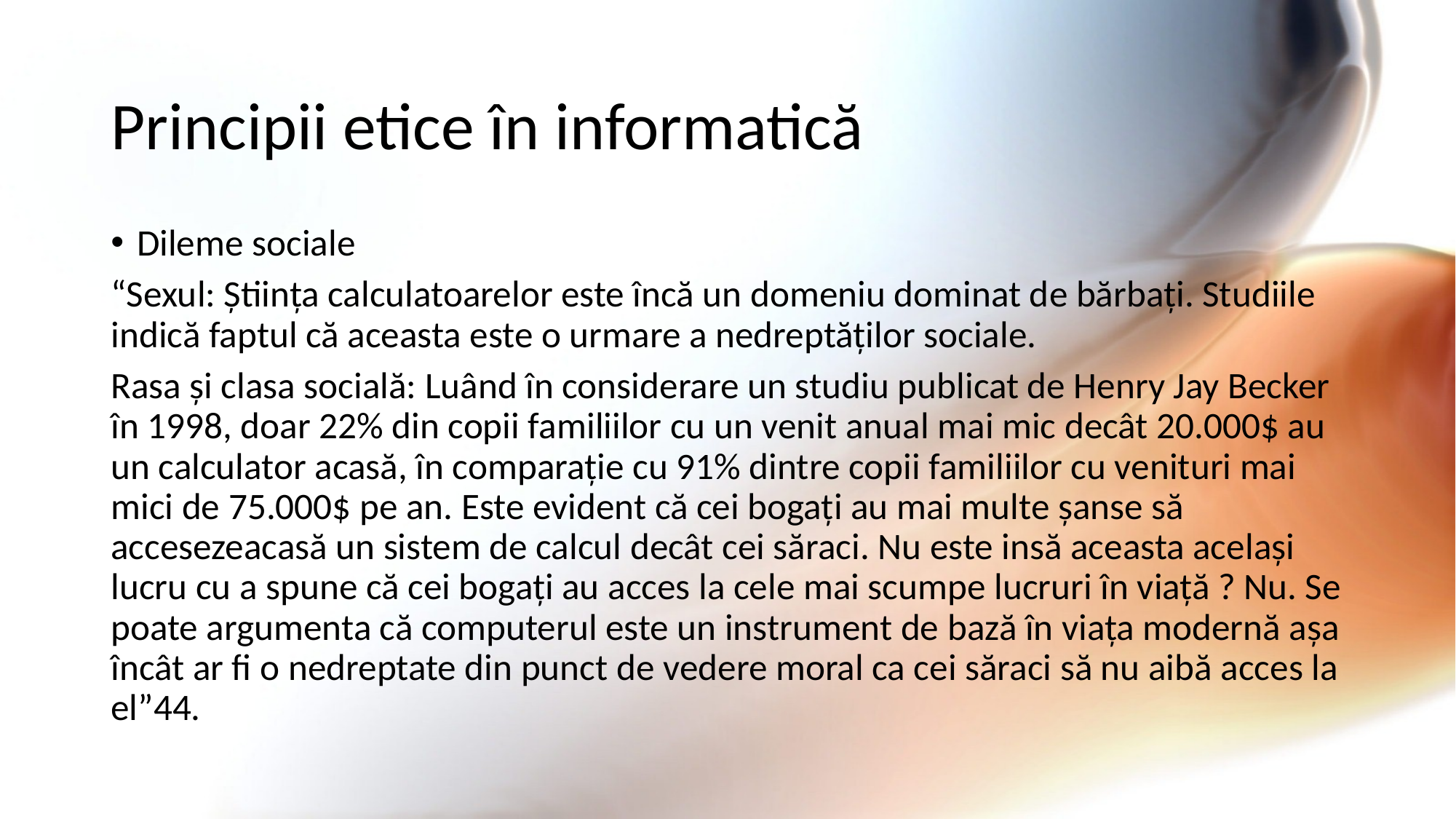

# Principii etice în informatică
Dileme sociale
“Sexul: Știința calculatoarelor este încă un domeniu dominat de bărbați. Studiile indică faptul că aceasta este o urmare a nedreptăților sociale.
Rasa și clasa socială: Luând în considerare un studiu publicat de Henry Jay Becker în 1998, doar 22% din copii familiilor cu un venit anual mai mic decât 20.000$ au un calculator acasă, în comparație cu 91% dintre copii familiilor cu venituri mai mici de 75.000$ pe an. Este evident că cei bogați au mai multe șanse să accesezeacasă un sistem de calcul decât cei săraci. Nu este insă aceasta același lucru cu a spune că cei bogați au acces la cele mai scumpe lucruri în viață ? Nu. Se poate argumenta că computerul este un instrument de bază în viața modernă așa încât ar fi o nedreptate din punct de vedere moral ca cei săraci să nu aibă acces la el”44.